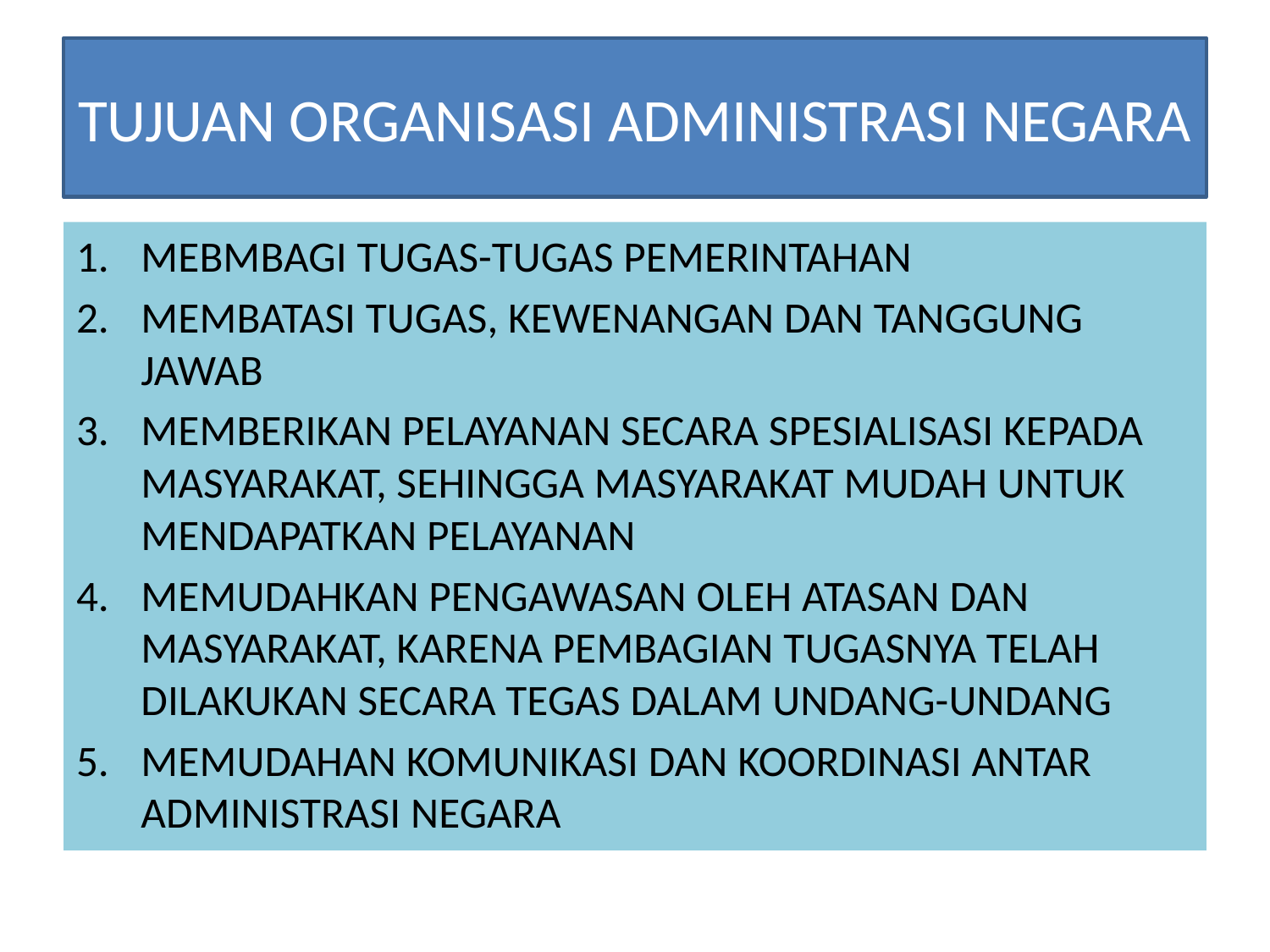

# TUJUAN ORGANISASI ADMINISTRASI NEGARA
MEBMBAGI TUGAS-TUGAS PEMERINTAHAN
MEMBATASI TUGAS, KEWENANGAN DAN TANGGUNG JAWAB
MEMBERIKAN PELAYANAN SECARA SPESIALISASI KEPADA MASYARAKAT, SEHINGGA MASYARAKAT MUDAH UNTUK MENDAPATKAN PELAYANAN
MEMUDAHKAN PENGAWASAN OLEH ATASAN DAN MASYARAKAT, KARENA PEMBAGIAN TUGASNYA TELAH DILAKUKAN SECARA TEGAS DALAM UNDANG-UNDANG
MEMUDAHAN KOMUNIKASI DAN KOORDINASI ANTAR ADMINISTRASI NEGARA